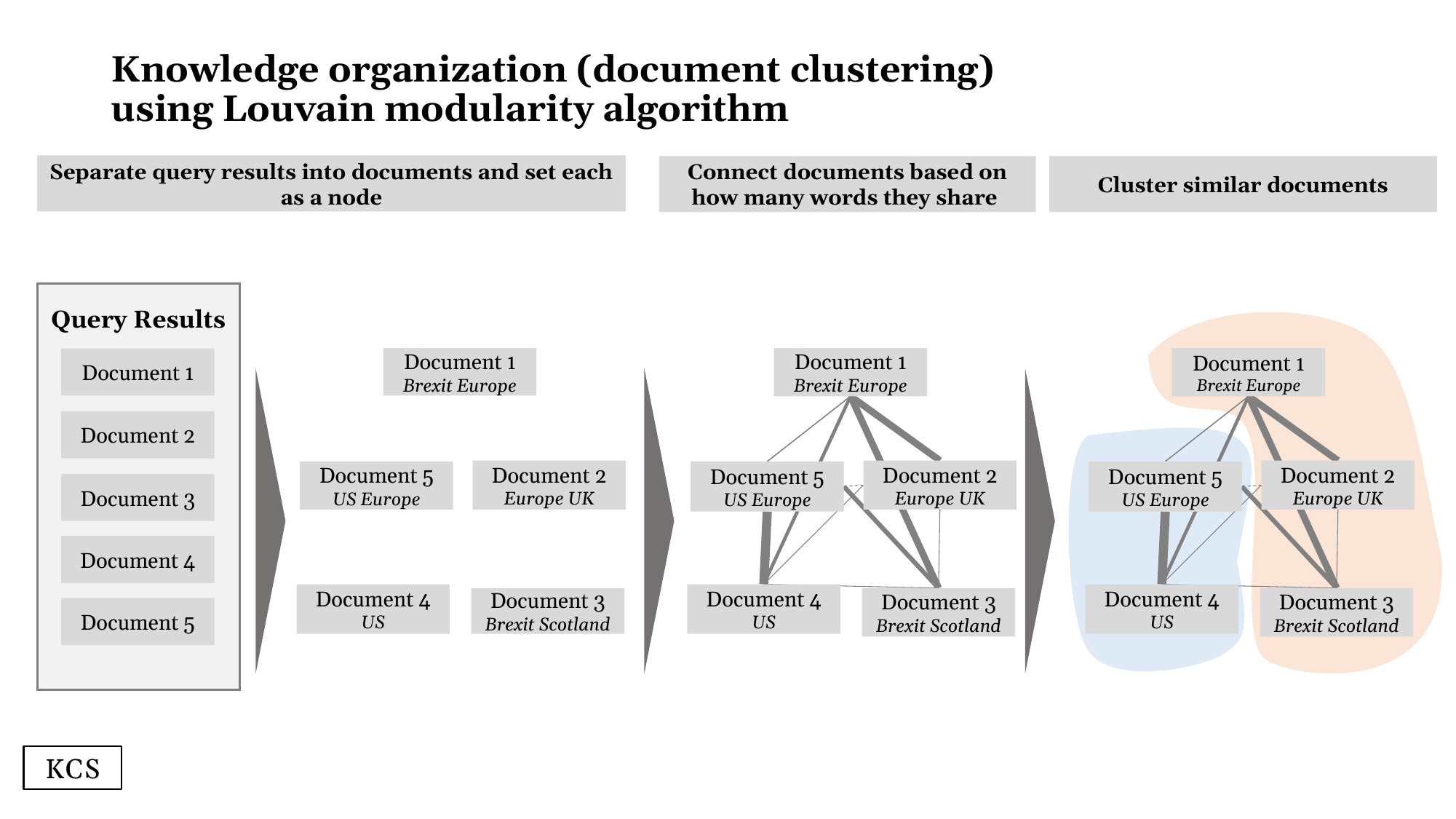

Knowledge organization (document clustering)
using Louvain modularity algorithm
Separate query results into documents and set each as a node
Connect documents based on how many words they share
Cluster similar documents
Query Results

Document 1
Brexit Europe
Document 1
Brexit Europe
Document 1
Brexit Europe
Document 1
Document 2

Document 2
Europe UK
Document 2
Europe UK
Document 2
Europe UK
Document 5
US Europe
Document 5
US Europe
Document 5
US Europe
Document 3

Document 4
Document 4
US
Document 4
US
Document 4
US
Document 3
Brexit Scotland
Document 3
Brexit Scotland
Document 3
Brexit Scotland
Document 5